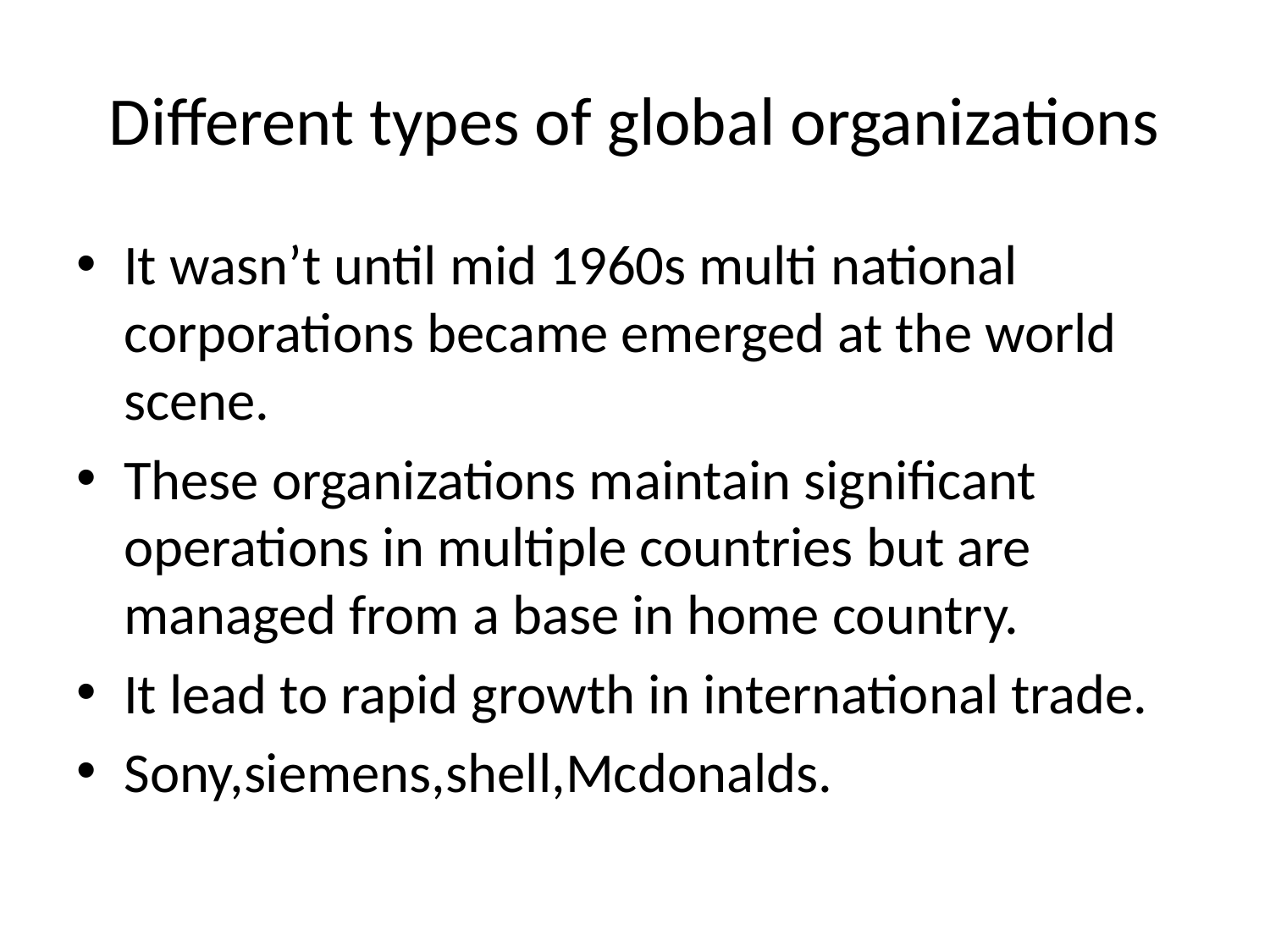

# Different types of global organizations
It wasn’t until mid 1960s multi national corporations became emerged at the world scene.
These organizations maintain significant operations in multiple countries but are managed from a base in home country.
It lead to rapid growth in international trade.
Sony,siemens,shell,Mcdonalds.